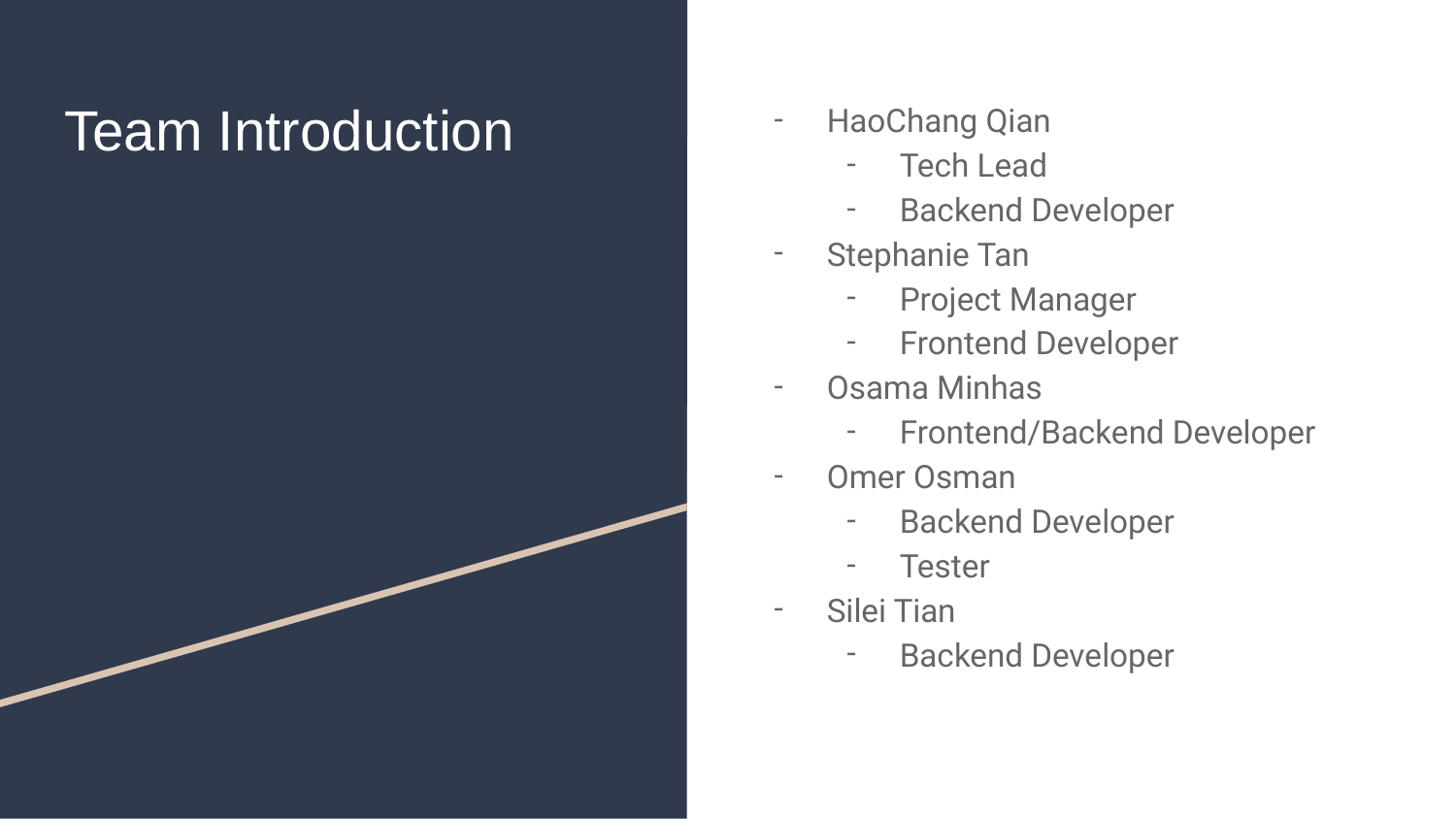

# Team Introduction
HaoChang Qian
Tech Lead
Backend Developer
Stephanie Tan
Project Manager
Frontend Developer
Osama Minhas
Frontend/Backend Developer
Omer Osman
Backend Developer
Tester
Silei Tian
Backend Developer